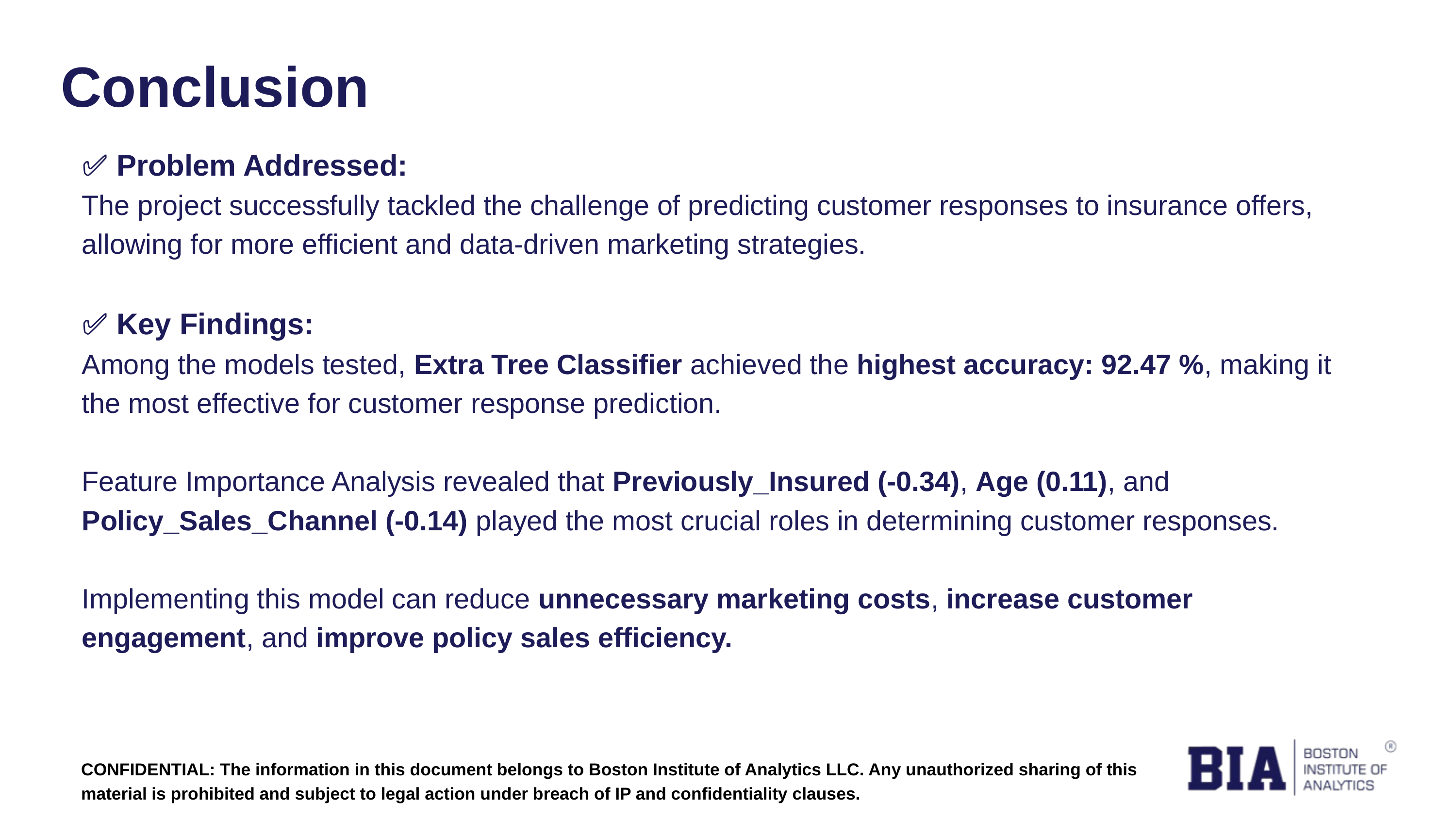

Conclusion
✅ Problem Addressed:
The project successfully tackled the challenge of predicting customer responses to insurance offers, allowing for more efficient and data-driven marketing strategies.

✅ Key Findings:
Among the models tested, Extra Tree Classifier achieved the highest accuracy: 92.47 %, making it the most effective for customer response prediction.

Feature Importance Analysis revealed that Previously_Insured (-0.34), Age (0.11), and Policy_Sales_Channel (-0.14) played the most crucial roles in determining customer responses.

Implementing this model can reduce unnecessary marketing costs, increase customer engagement, and improve policy sales efficiency.

CONFIDENTIAL: The information in this document belongs to Boston Institute of Analytics LLC. Any unauthorized sharing of this
material is prohibited and subject to legal action under breach of IP and confidentiality clauses.